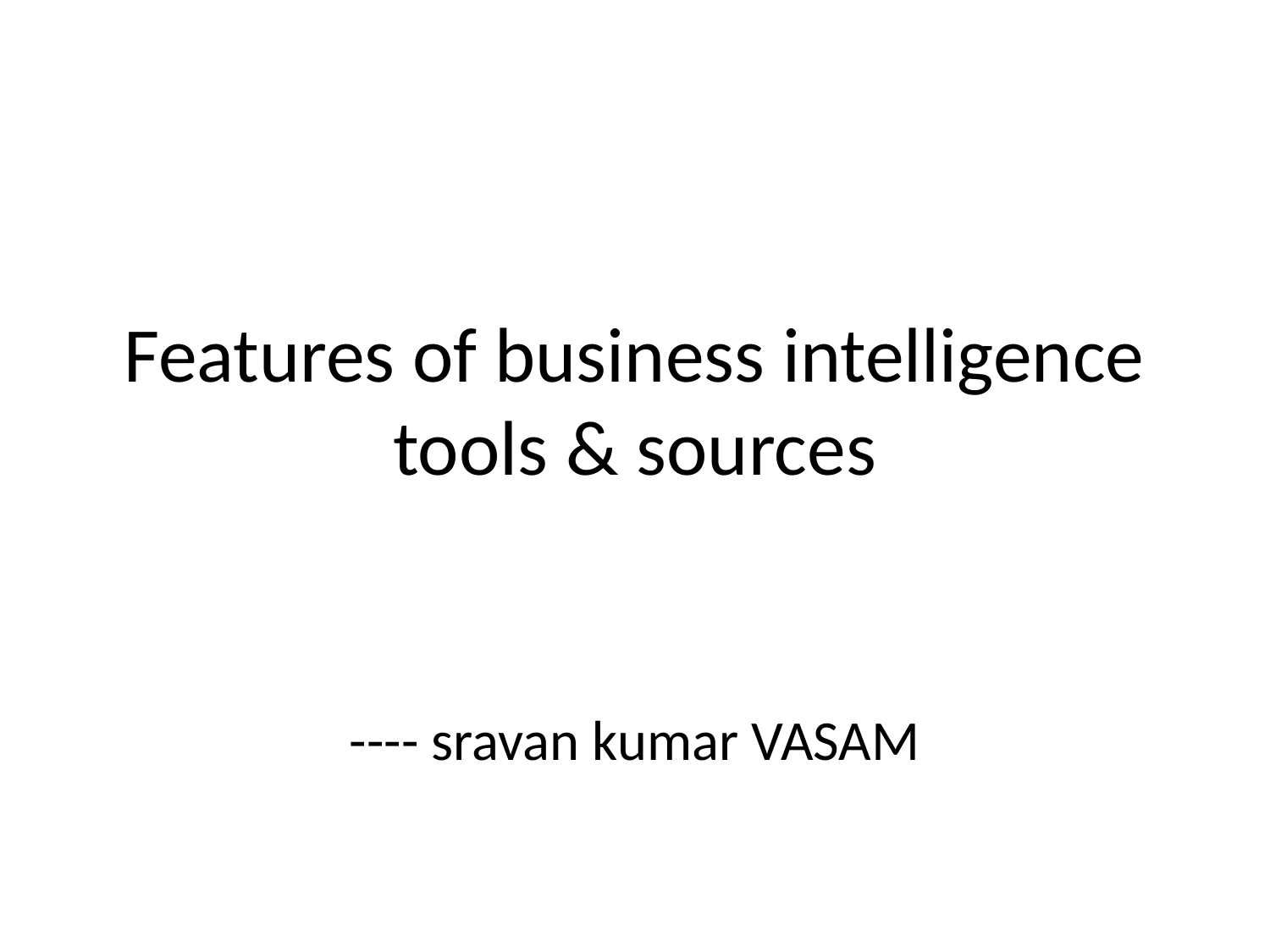

# Features of business intelligence tools & sources

---- sravan kumar VASAM